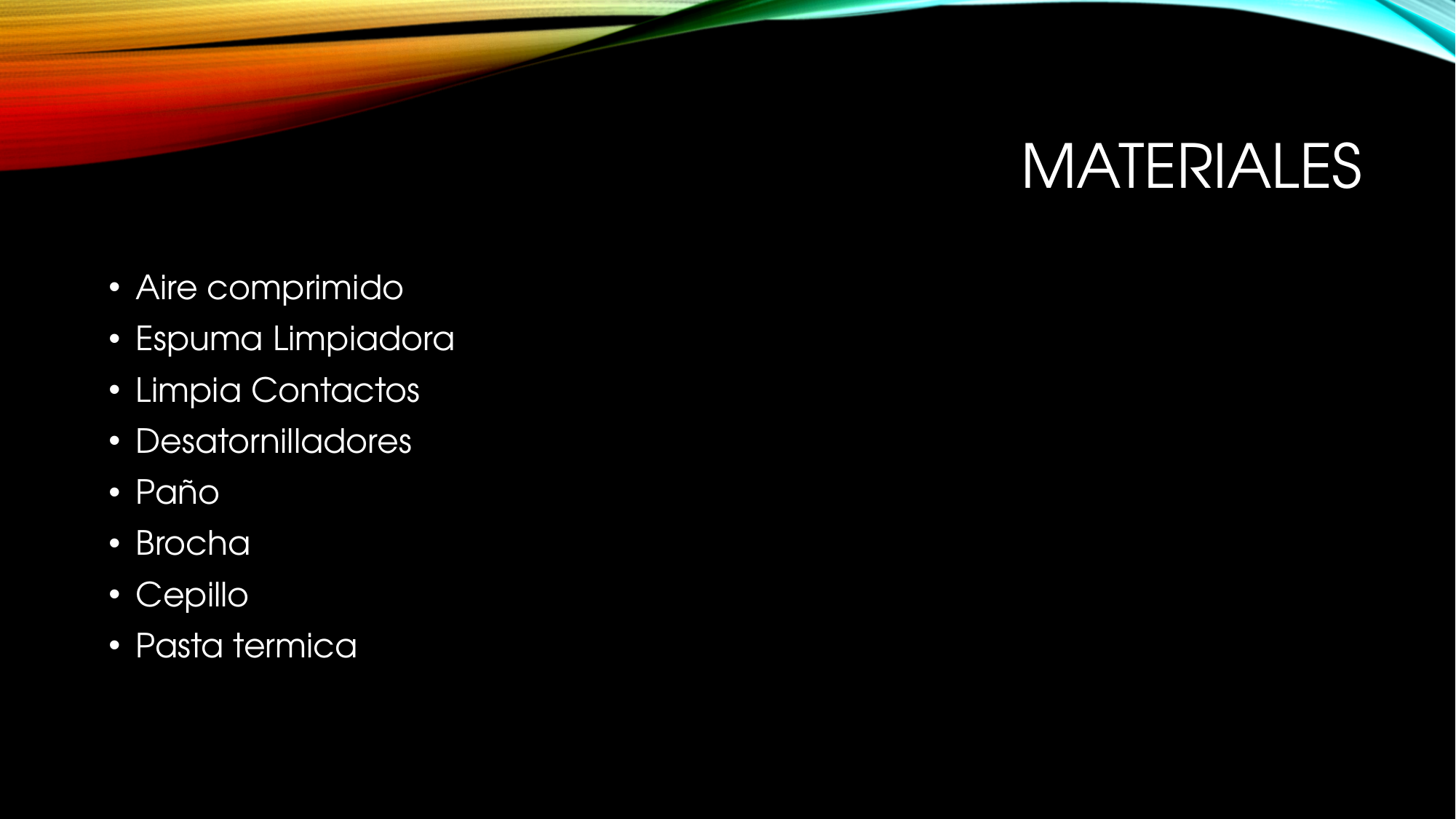

# Materiales
Aire comprimido
Espuma Limpiadora
Limpia Contactos
Desatornilladores
Paño
Brocha
Cepillo
Pasta termica